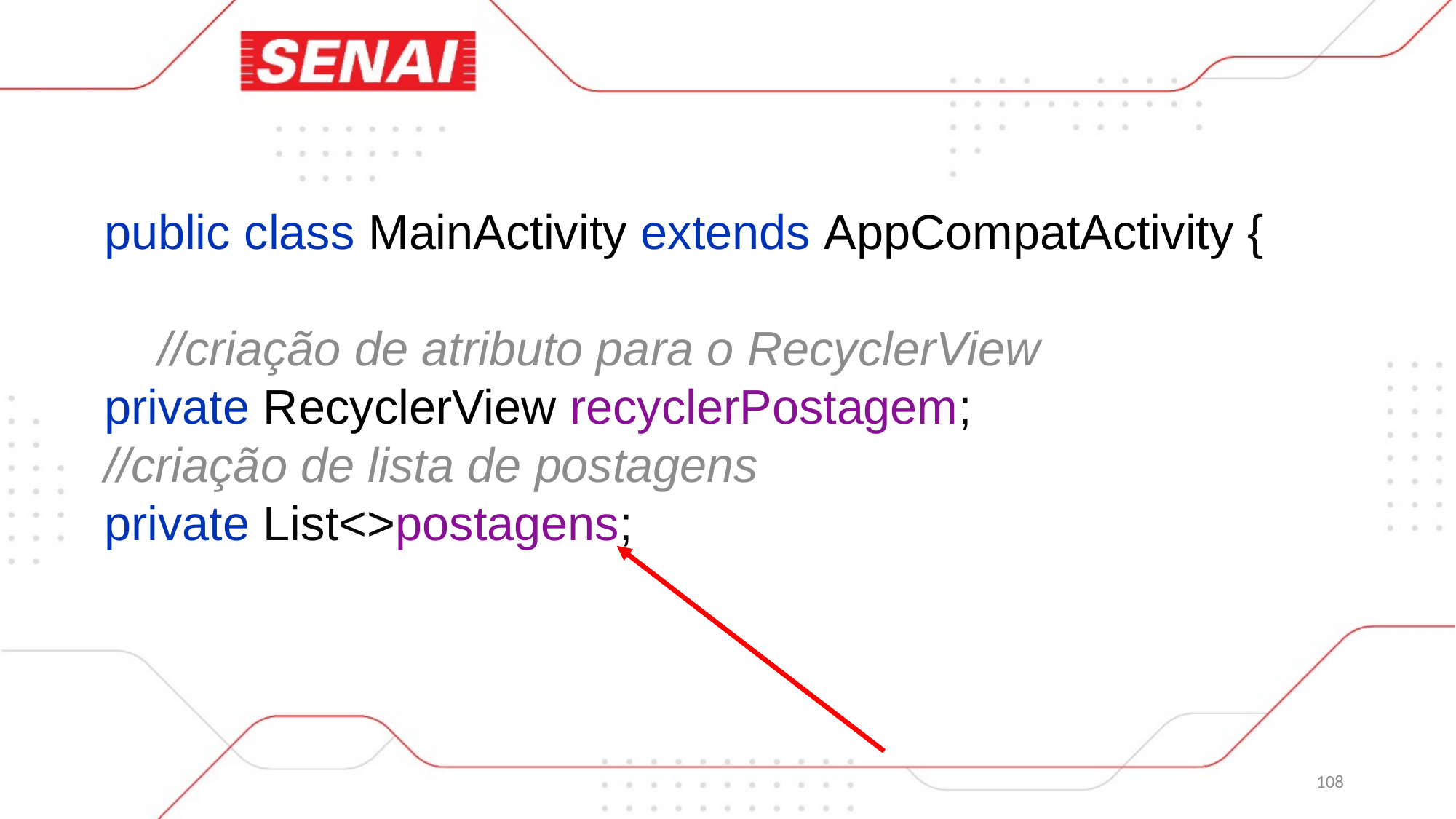

public class MainActivity extends AppCompatActivity {
    //criação de atributo para o RecyclerView
private RecyclerView recyclerPostagem;
//criação de lista de postagens
private List<>postagens;
108